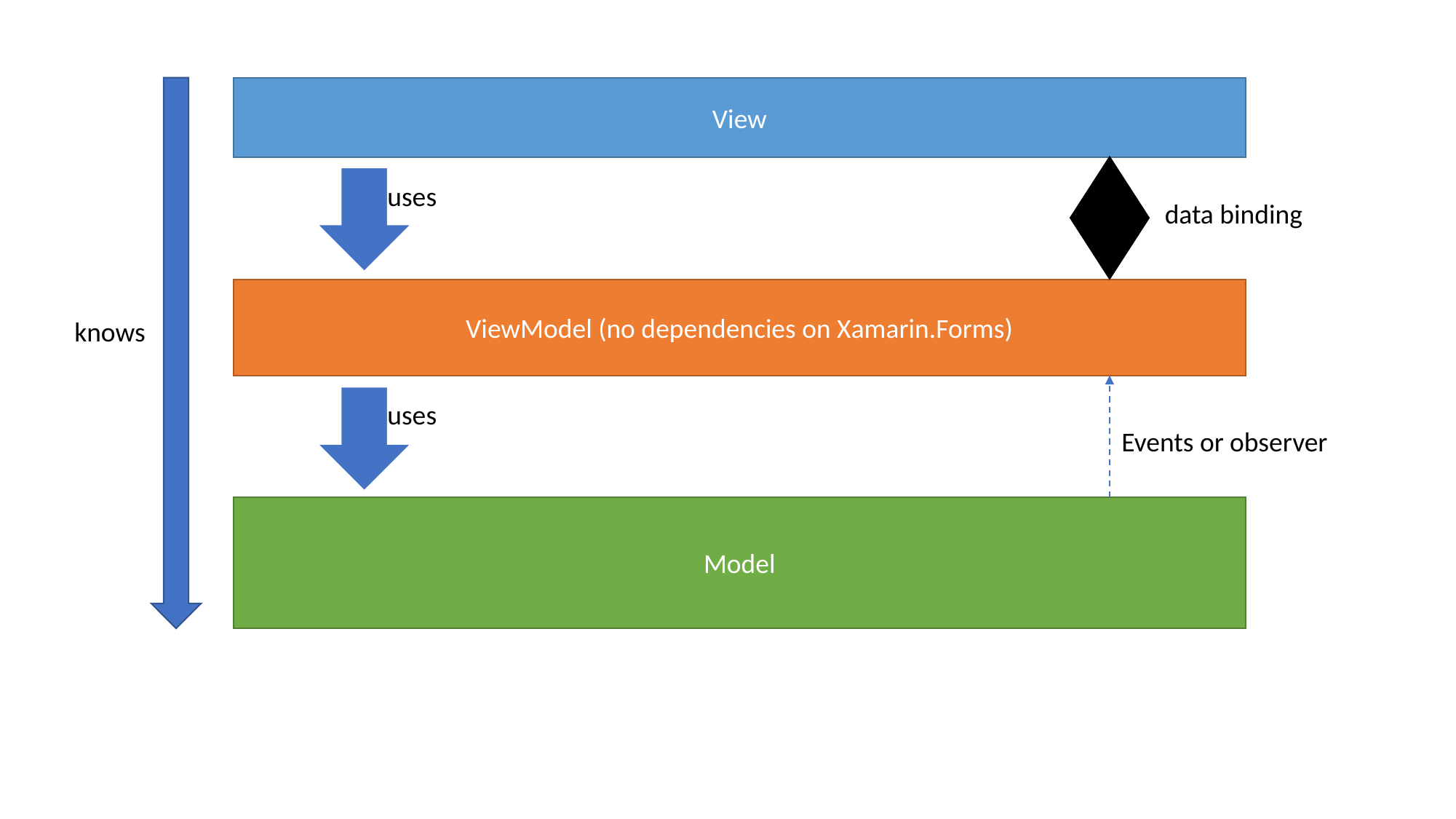

View

uses
data binding
ViewModel (no dependencies on Xamarin.Forms)
knows

uses
Events or observer
Model